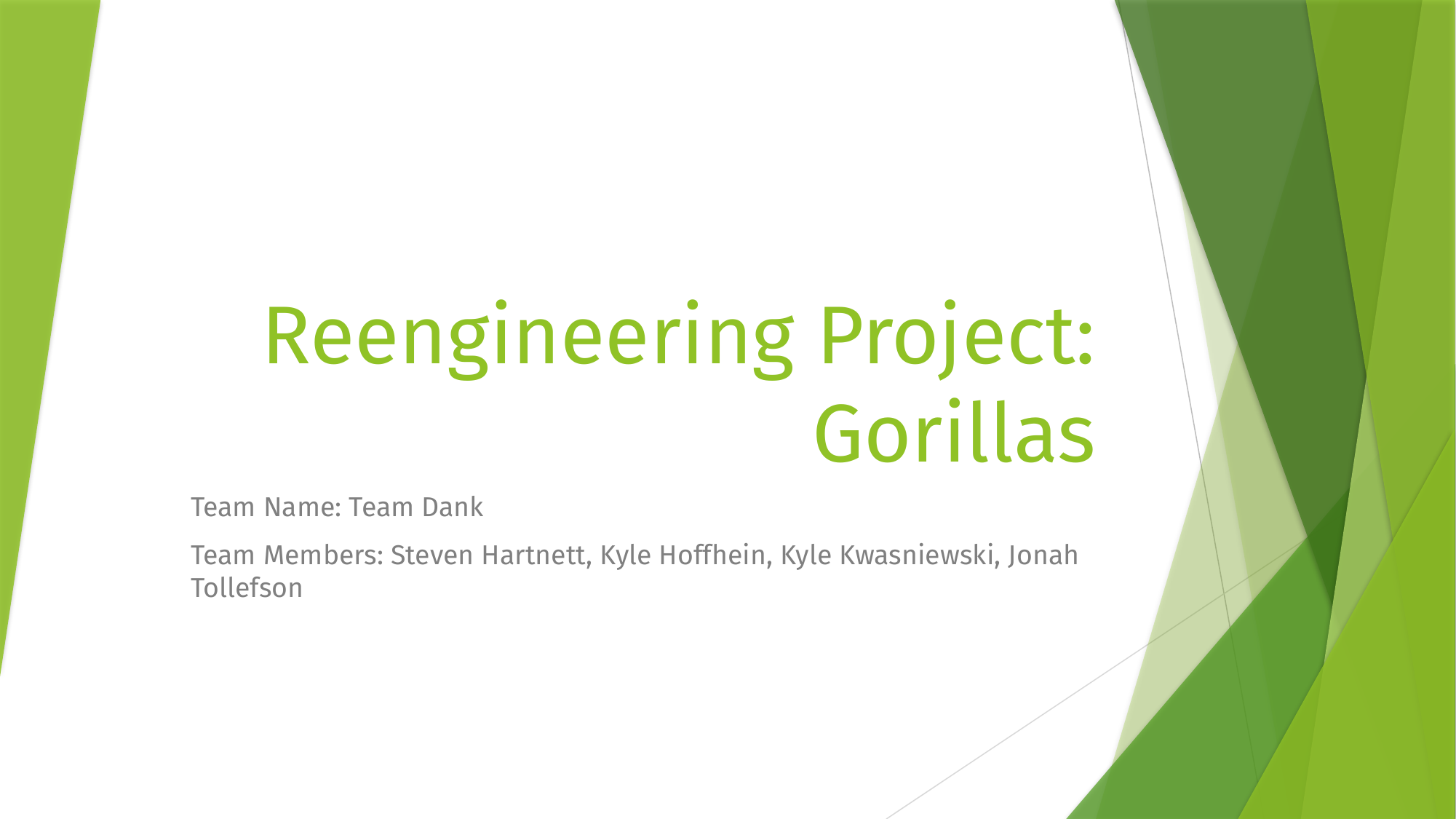

# Reengineering Project: Gorillas
Team Name: Team Dank
Team Members: Steven Hartnett, Kyle Hoffhein, Kyle Kwasniewski, Jonah Tollefson